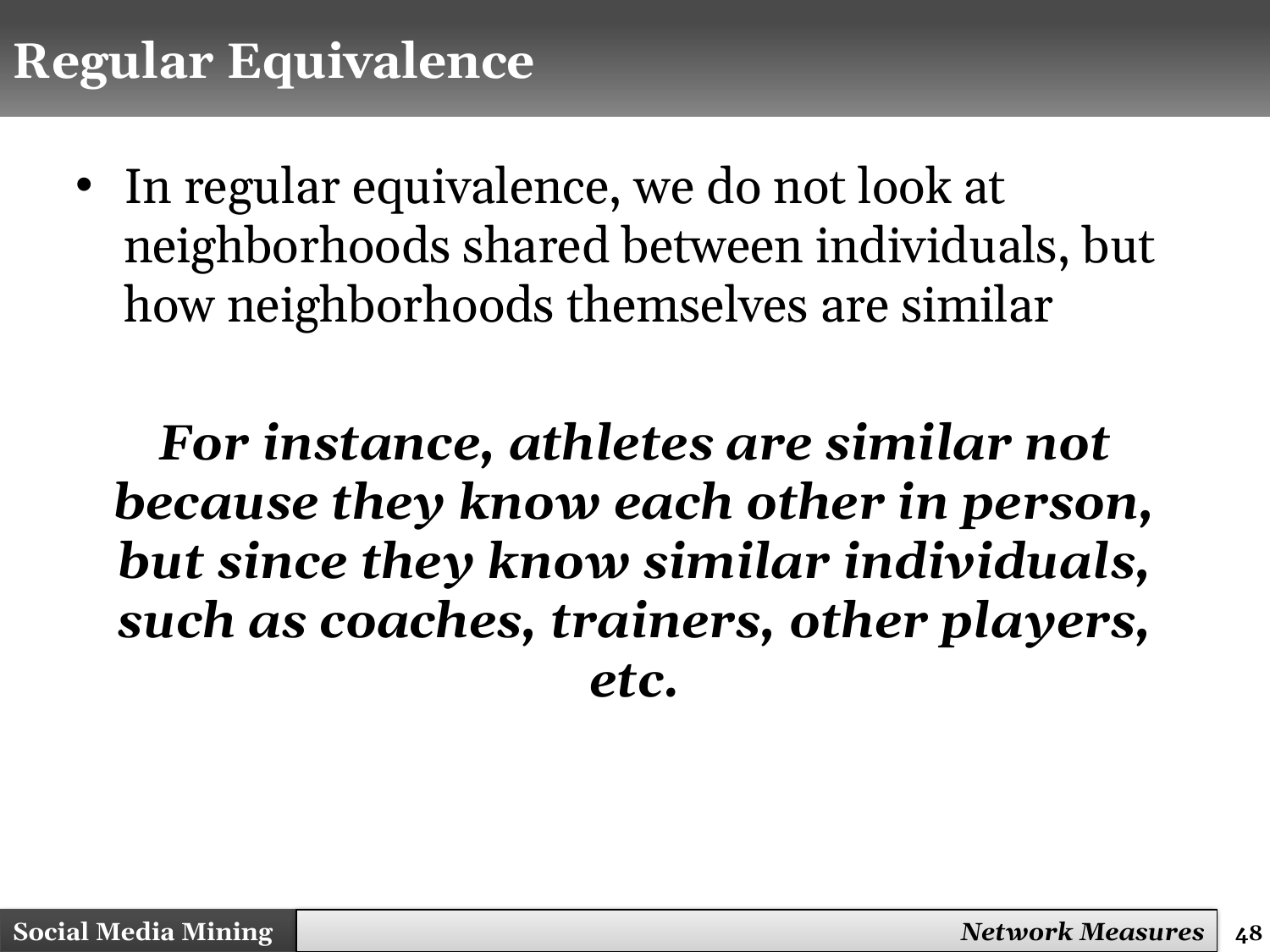

# Regular Equivalence
In regular equivalence, we do not look at neighborhoods shared between individuals, but how neighborhoods themselves are similar

For instance, athletes are similar not because they know each other in person, but since they know similar individuals, such as coaches, trainers, other players, etc.